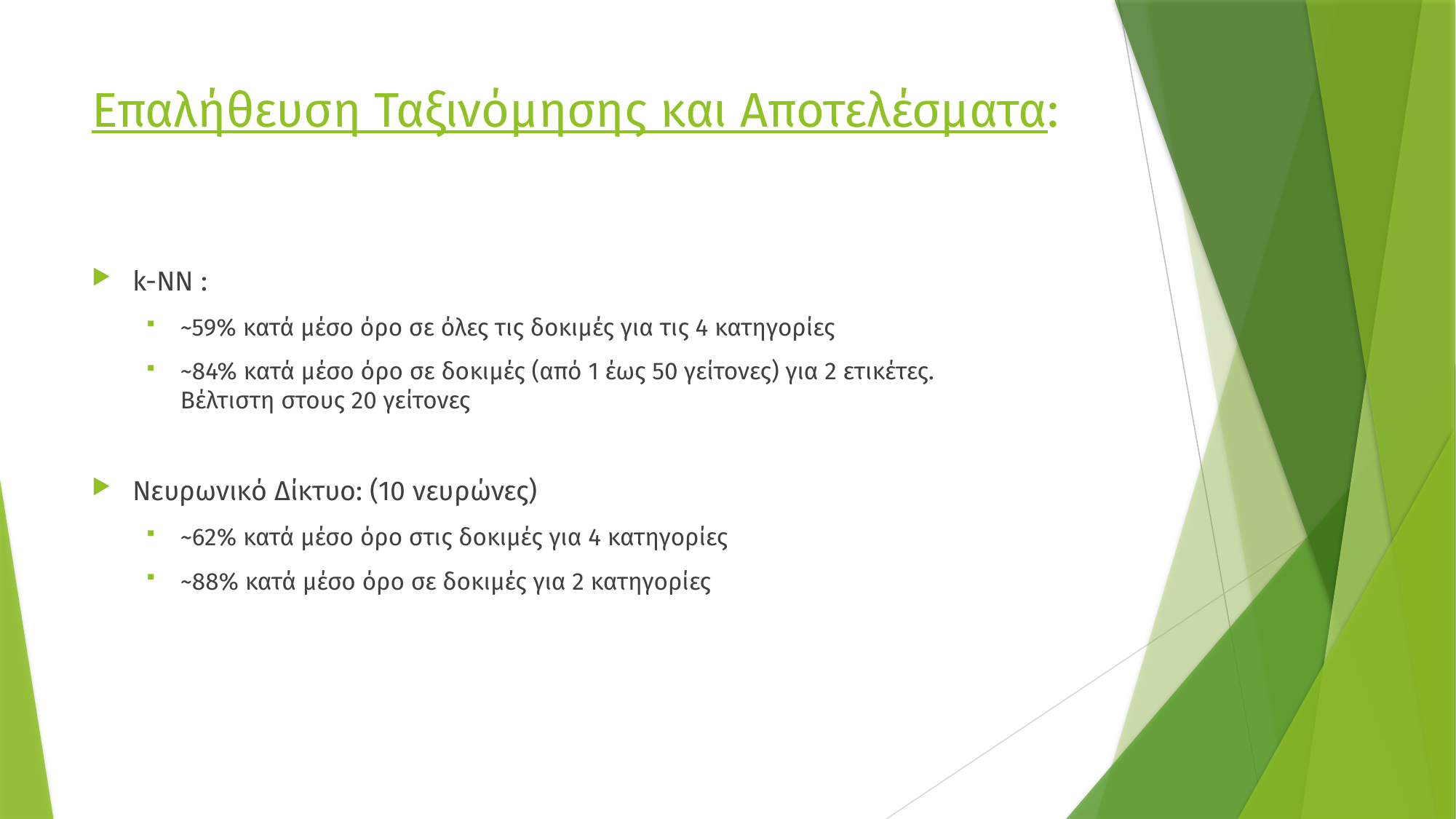

# Επαλήθευση Ταξινόμησης και Αποτελέσματα:
k-NN :
~59% κατά μέσο όρο σε όλες τις δοκιμές για τις 4 κατηγορίες
~84% κατά μέσο όρο σε δοκιμές (από 1 έως 50 γείτονες) για 2 ετικέτες.
Βέλτιστη στους 20 γείτονες

Νευρωνικό Δίκτυο: (10 νευρώνες)
~62% κατά μέσο όρο στις δοκιμές για 4 κατηγορίες
~88% κατά μέσο όρο σε δοκιμές για 2 κατηγορίες